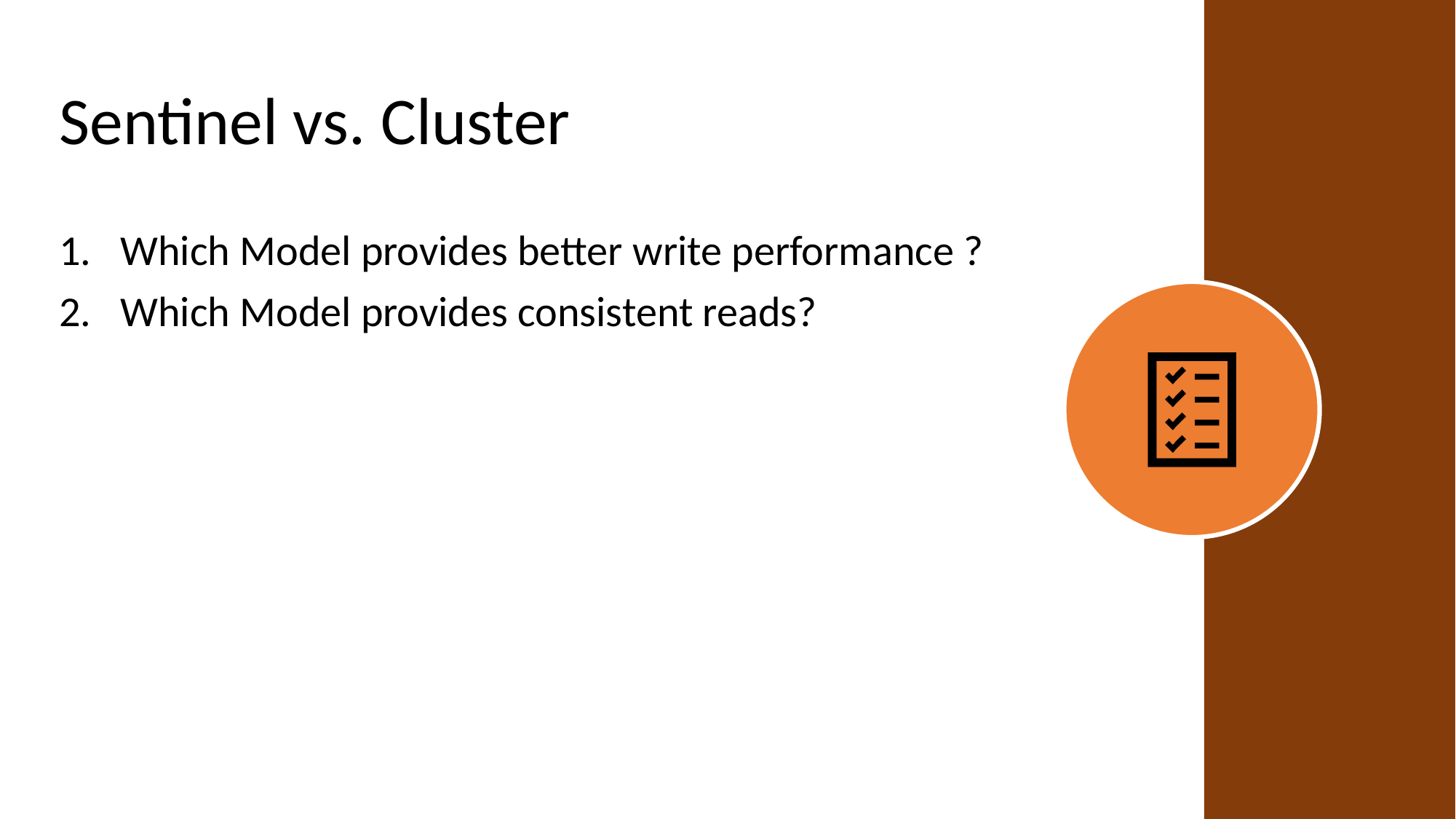

# Sentinel vs. Cluster
Which Model provides better write performance ?
Which Model provides consistent reads?